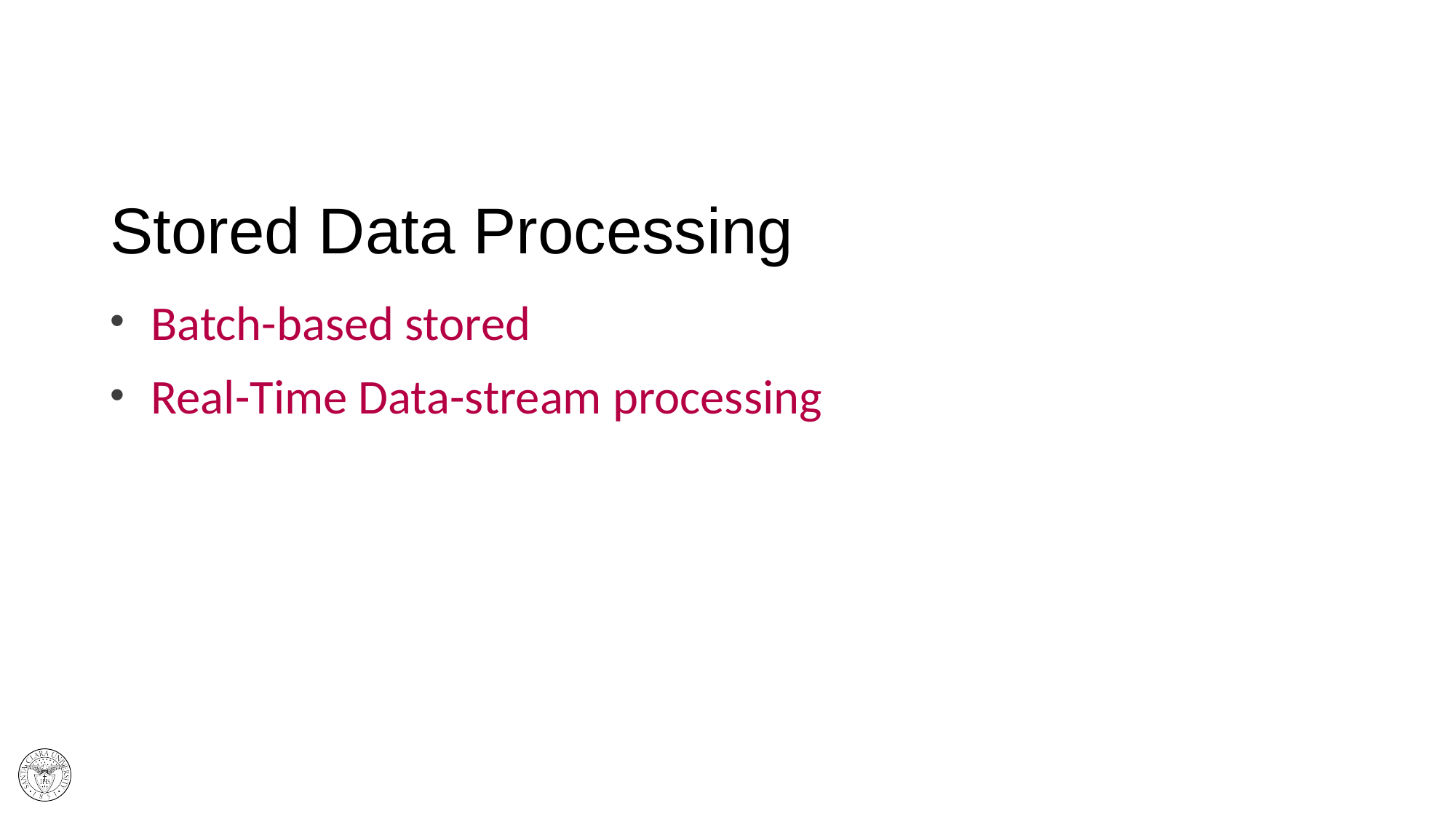

# Stored Data Processing
Batch-based stored
Real-Time Data-stream processing